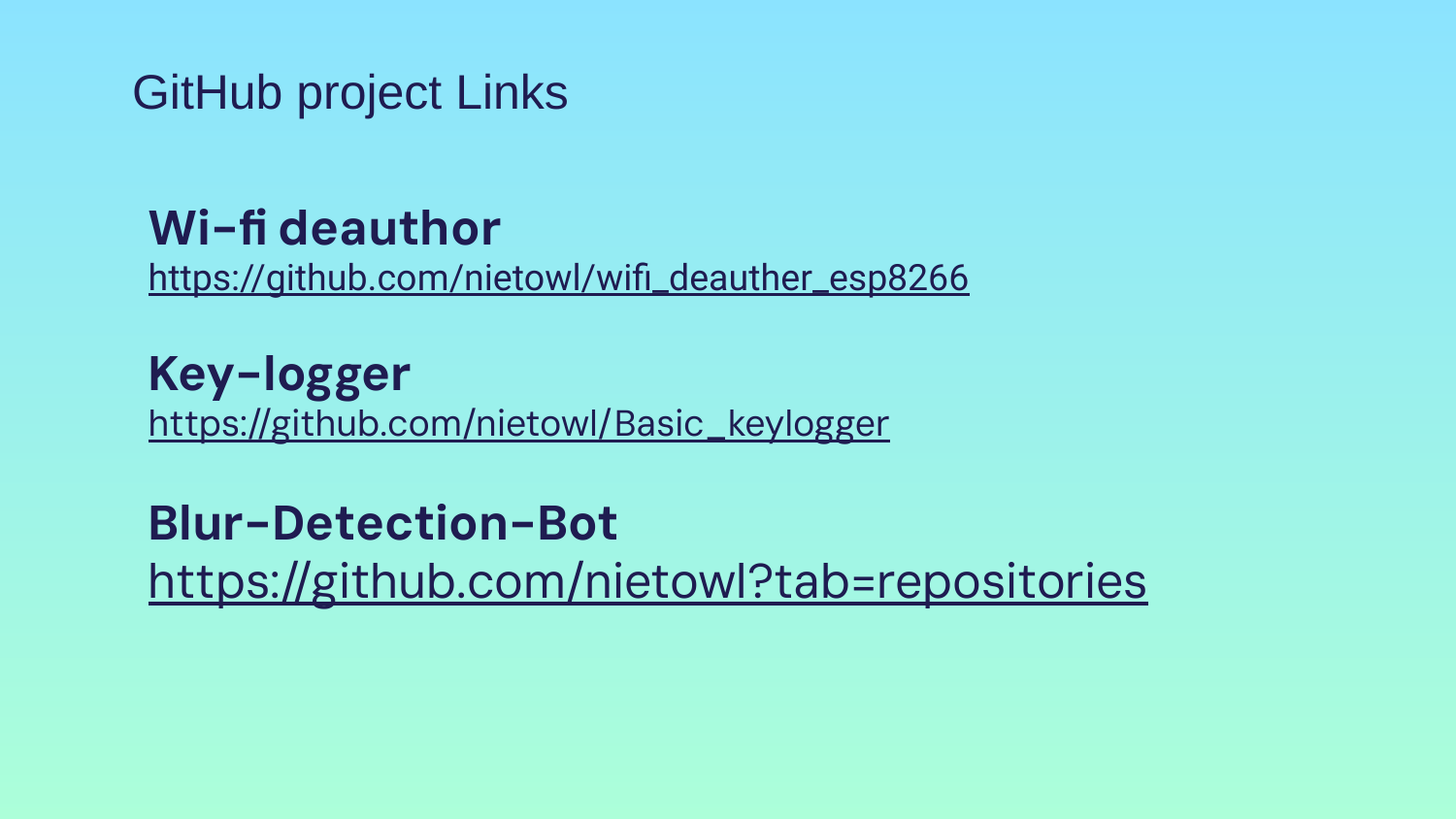

# GitHub project Links
Wi-fi deauthor
https://github.com/nietowl/wifi_deauther_esp8266

Key-logger
https://github.com/nietowl/Basic_keylogger

Blur-Detection-Bot
https://github.com/nietowl?tab=repositories